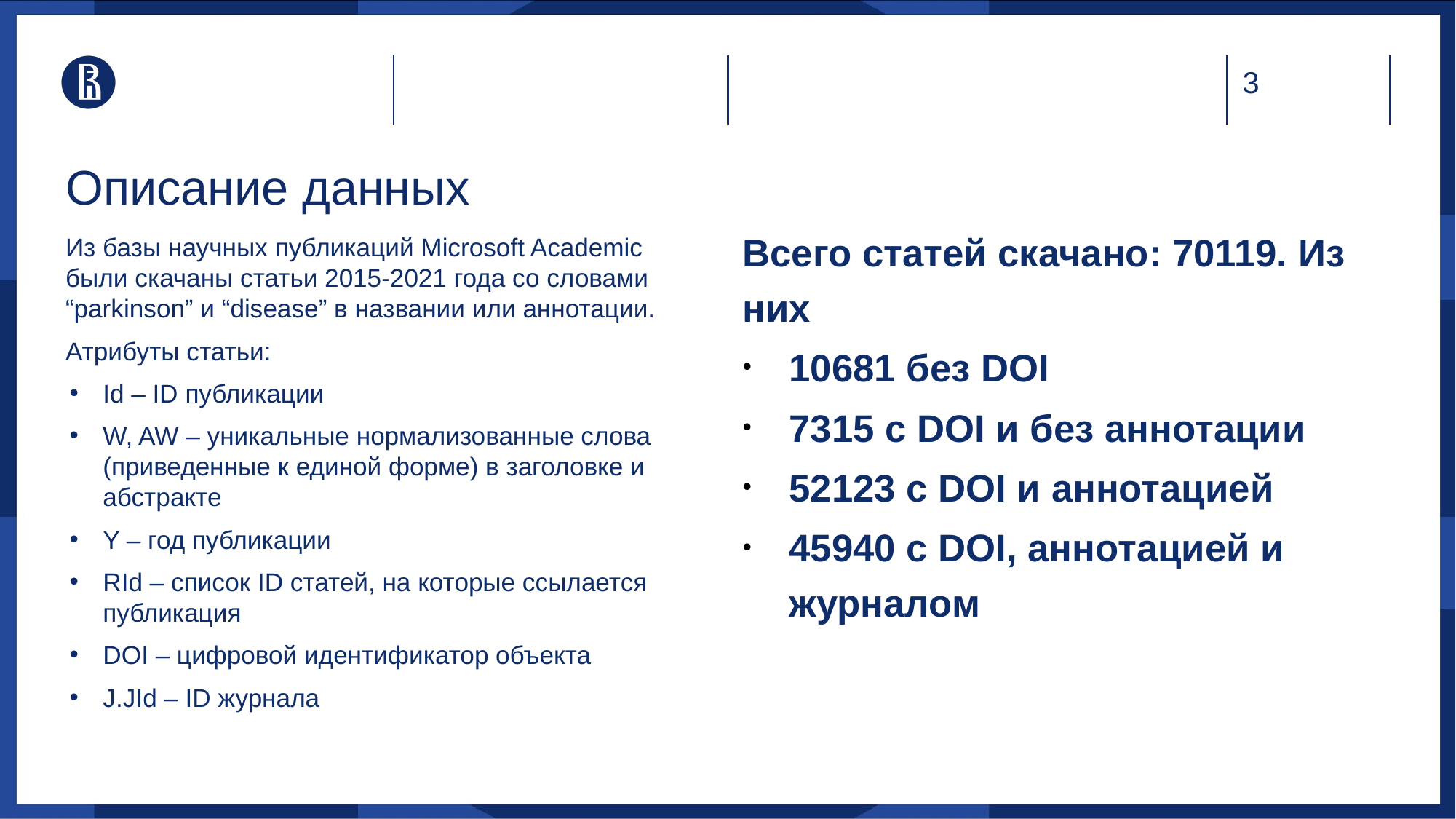

# Описание данных
Всего статей скачано: 70119. Из них
10681 без DOI
7315 с DOI и без аннотации
52123 с DOI и аннотацией
45940 с DOI, аннотацией и журналом

Из базы научных публикаций Microsoft Academic были скачаны статьи 2015-2021 года со словами “parkinson” и “disease” в названии или аннотации.
Атрибуты статьи:
Id – ID публикации
W, AW – уникальные нормализованные слова (приведенные к единой форме) в заголовке и абстракте
Y – год публикации
RId – список ID статей, на которые ссылается публикация
DOI – цифровой идентификатор объекта
J.JId – ID журнала